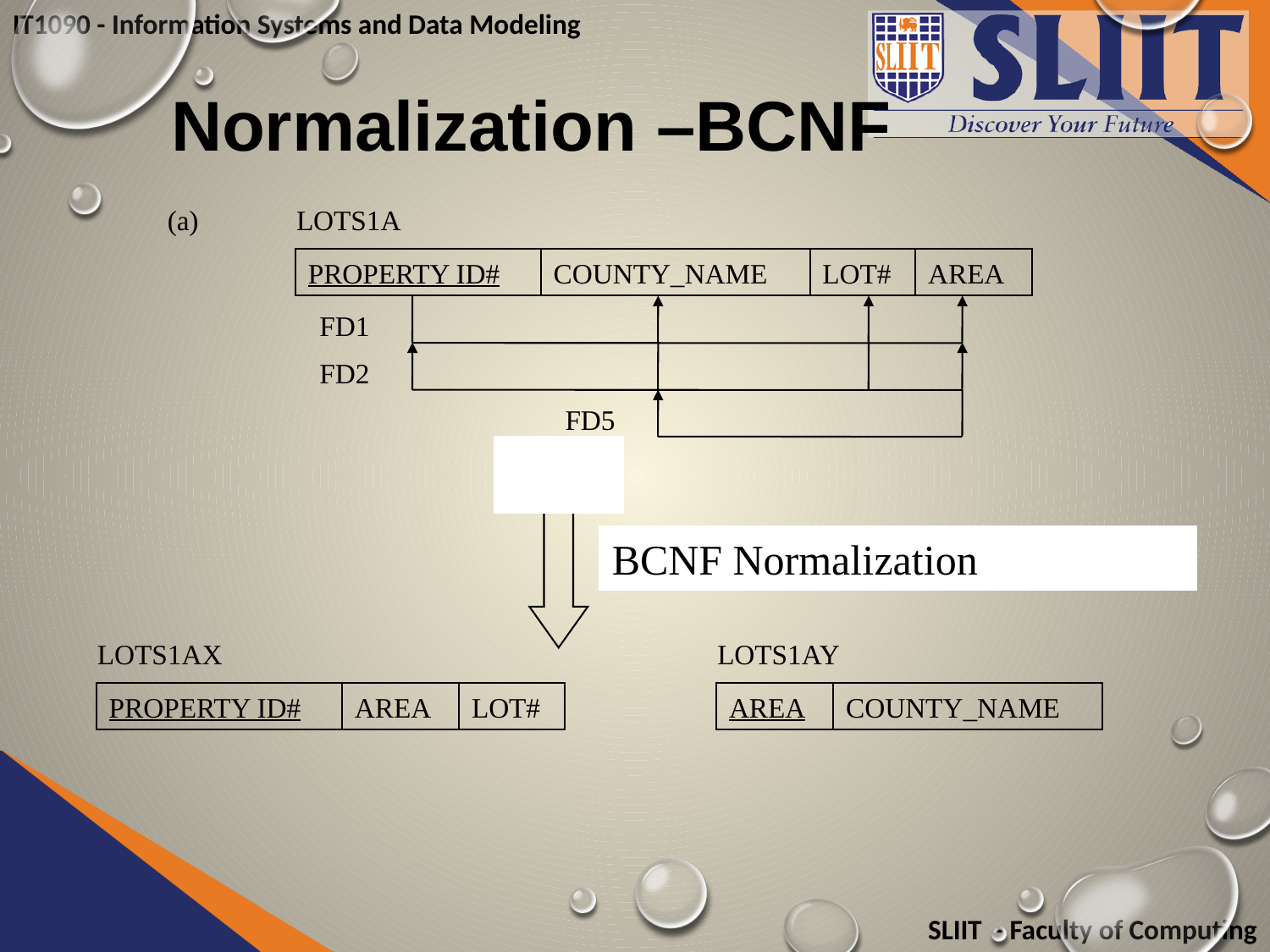

Normalization –BCNF
(a)
LOTS1A
PROPERTY ID#
COUNTY_NAME
LOT#
AREA

FD1

FD2

FD5

BCNF Normalization
LOTS1AX
LOTS1AY
PROPERTY ID#
AREA
LOT#
AREA
COUNTY_NAME